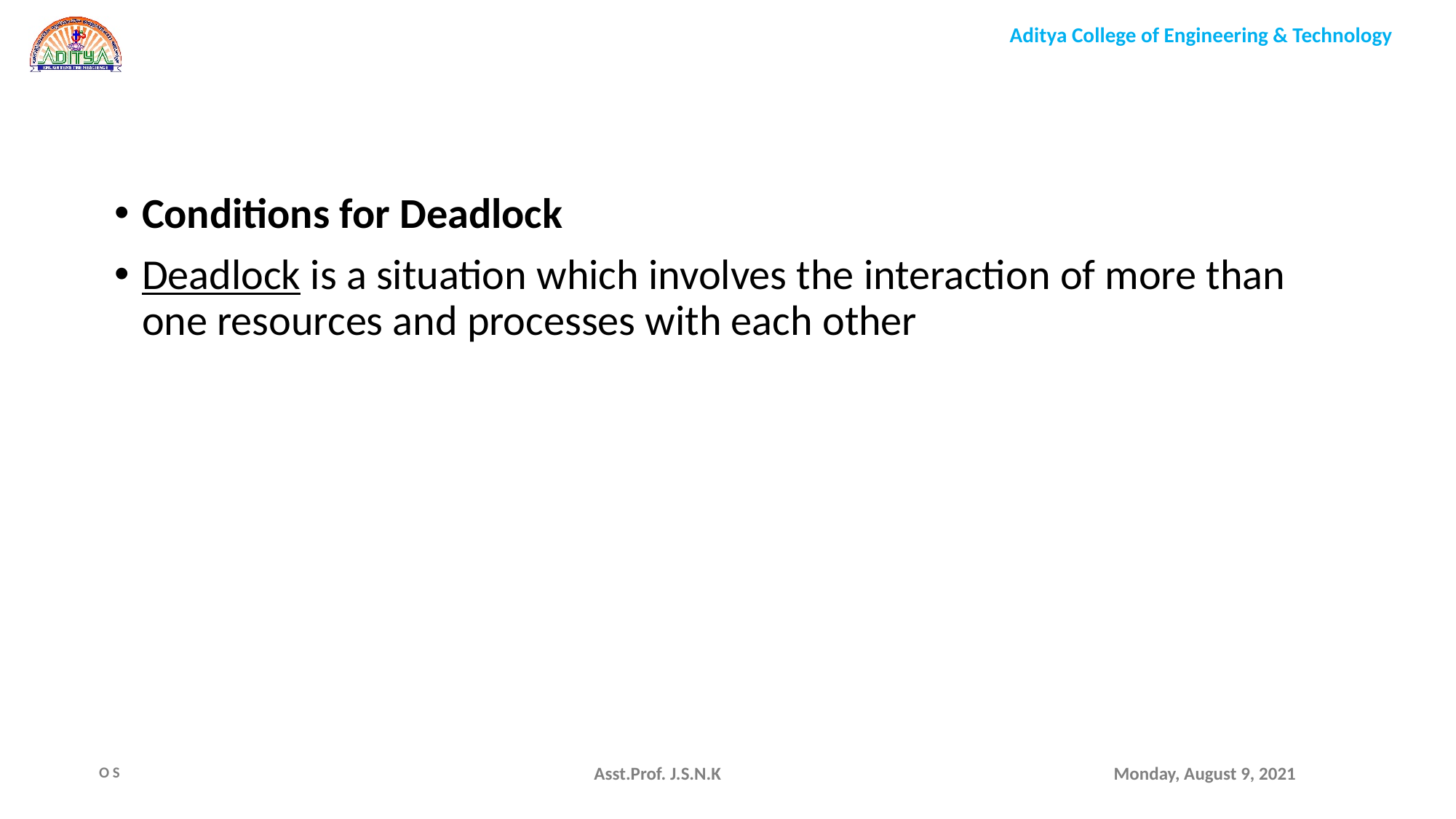

Conditions for Deadlock
Deadlock is a situation which involves the interaction of more than one resources and processes with each other

Asst.Prof. J.S.N.K
Monday, August 9, 2021